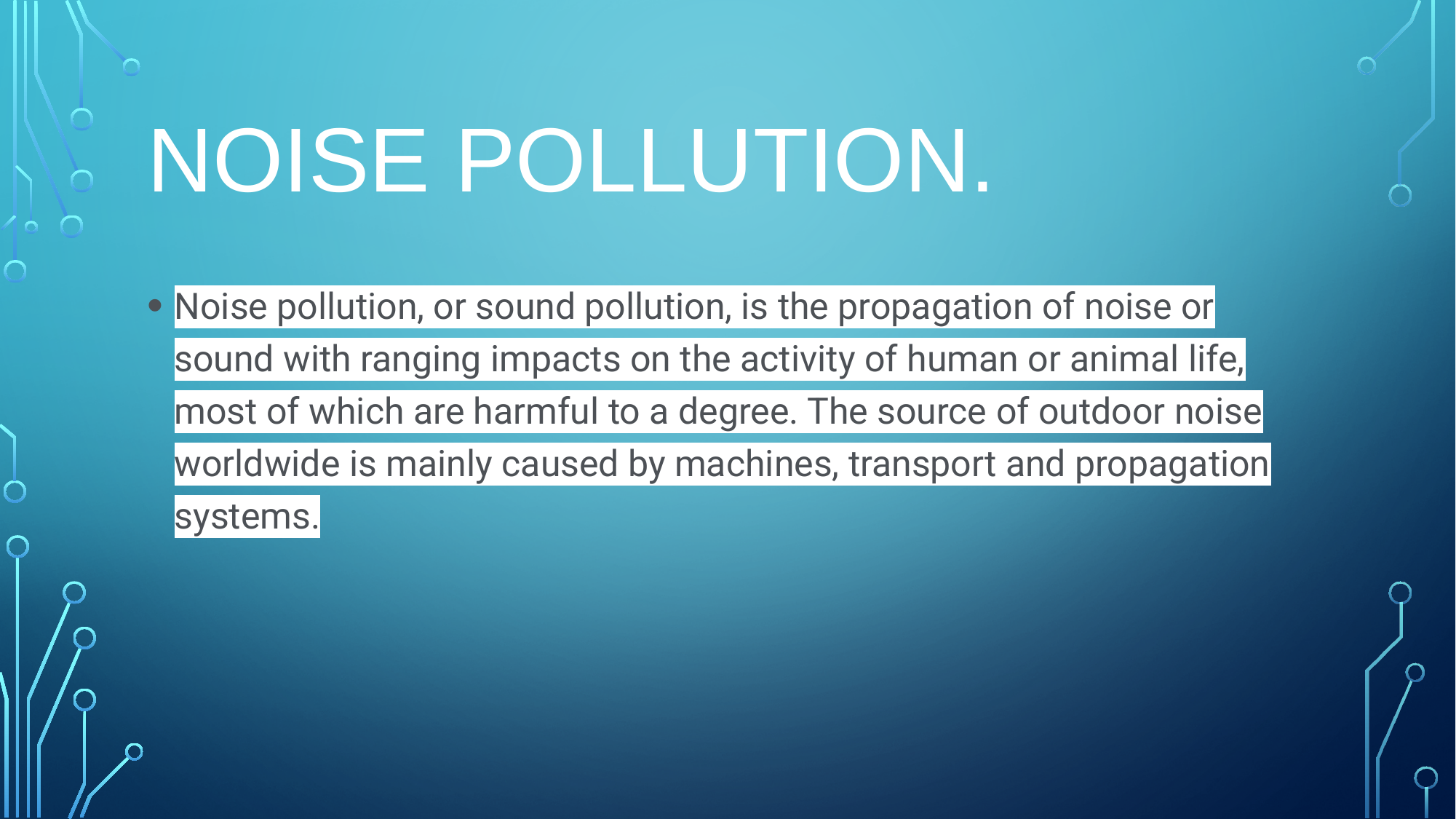

# Noise Pollution.
Noise pollution, or sound pollution, is the propagation of noise or sound with ranging impacts on the activity of human or animal life, most of which are harmful to a degree. The source of outdoor noise worldwide is mainly caused by machines, transport and propagation systems.